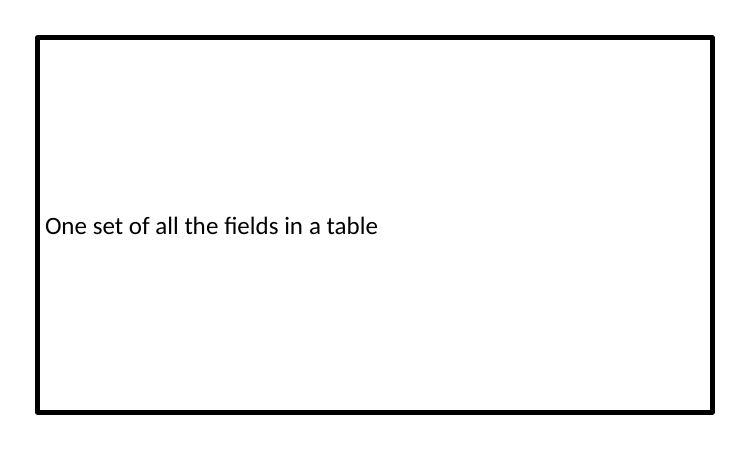

One set of all the fields in a table